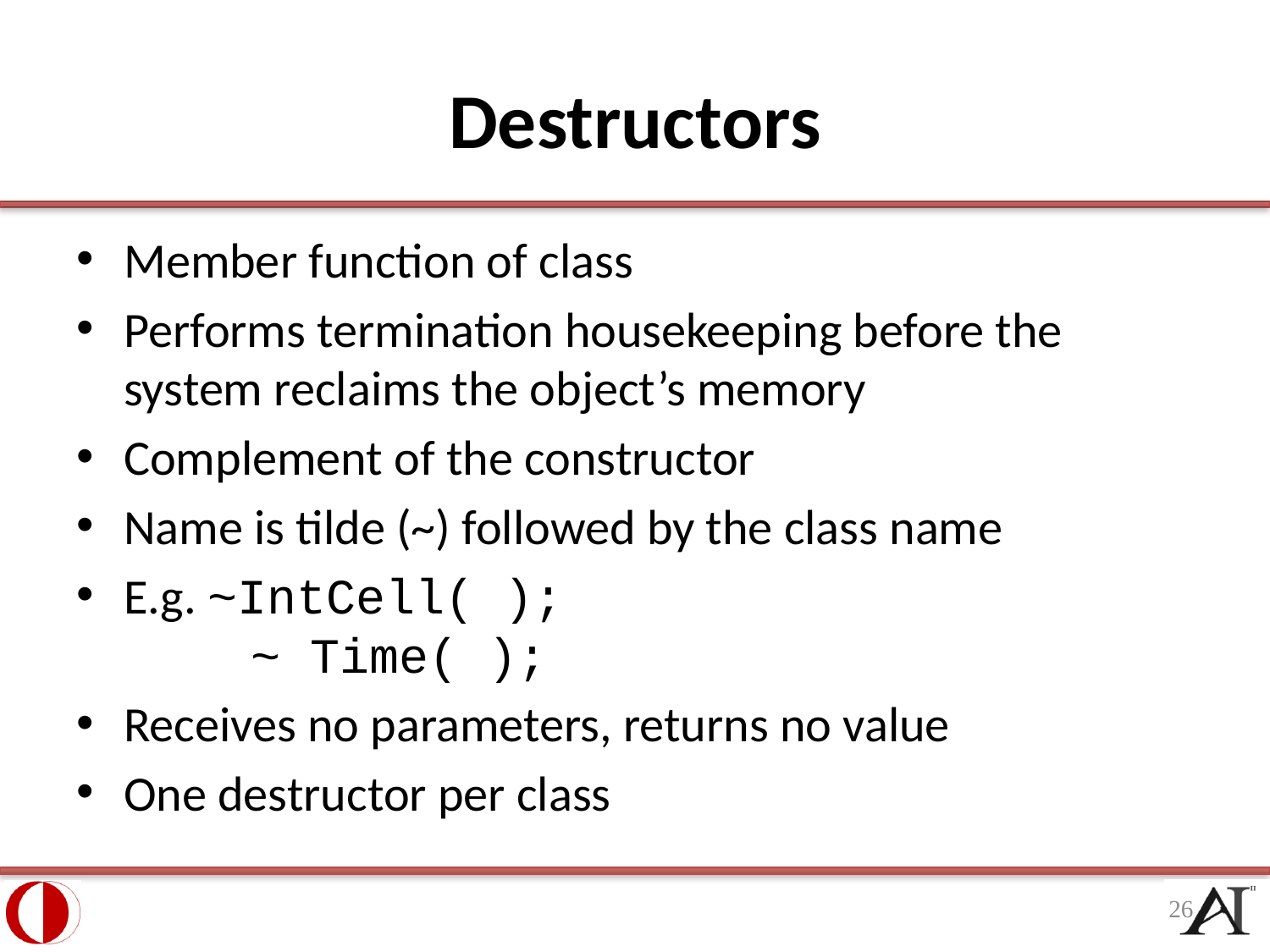

# Destructors
Member function of class
Performs termination housekeeping before the system reclaims the object’s memory
Complement of the constructor
Name is tilde (~) followed by the class name
E.g. ~IntCell( );
	~ Time( );
Receives no parameters, returns no value
One destructor per class
26